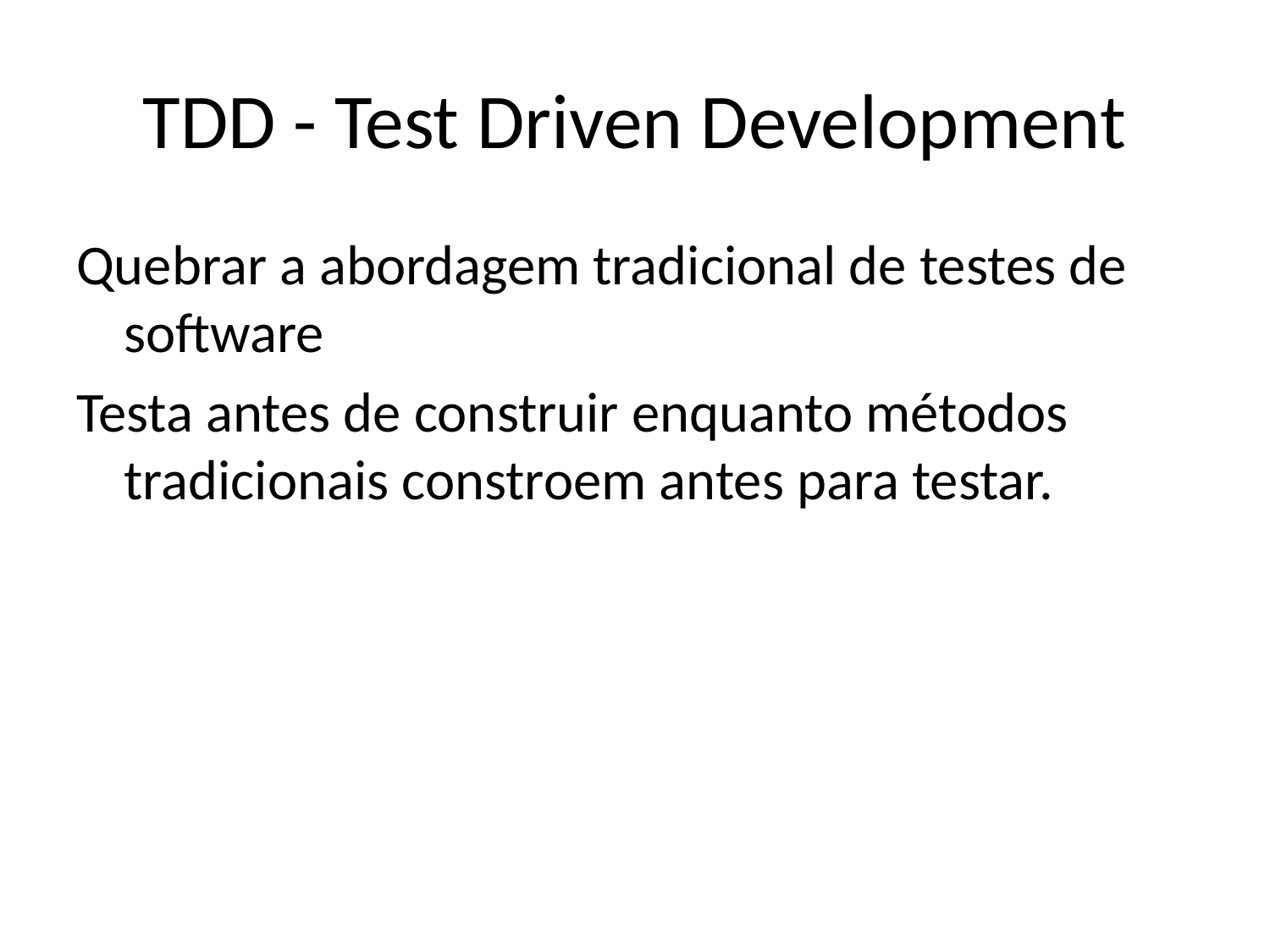

# TDD - Test Driven Development
Quebrar a abordagem tradicional de testes de software
Testa antes de construir enquanto métodos tradicionais constroem antes para testar.